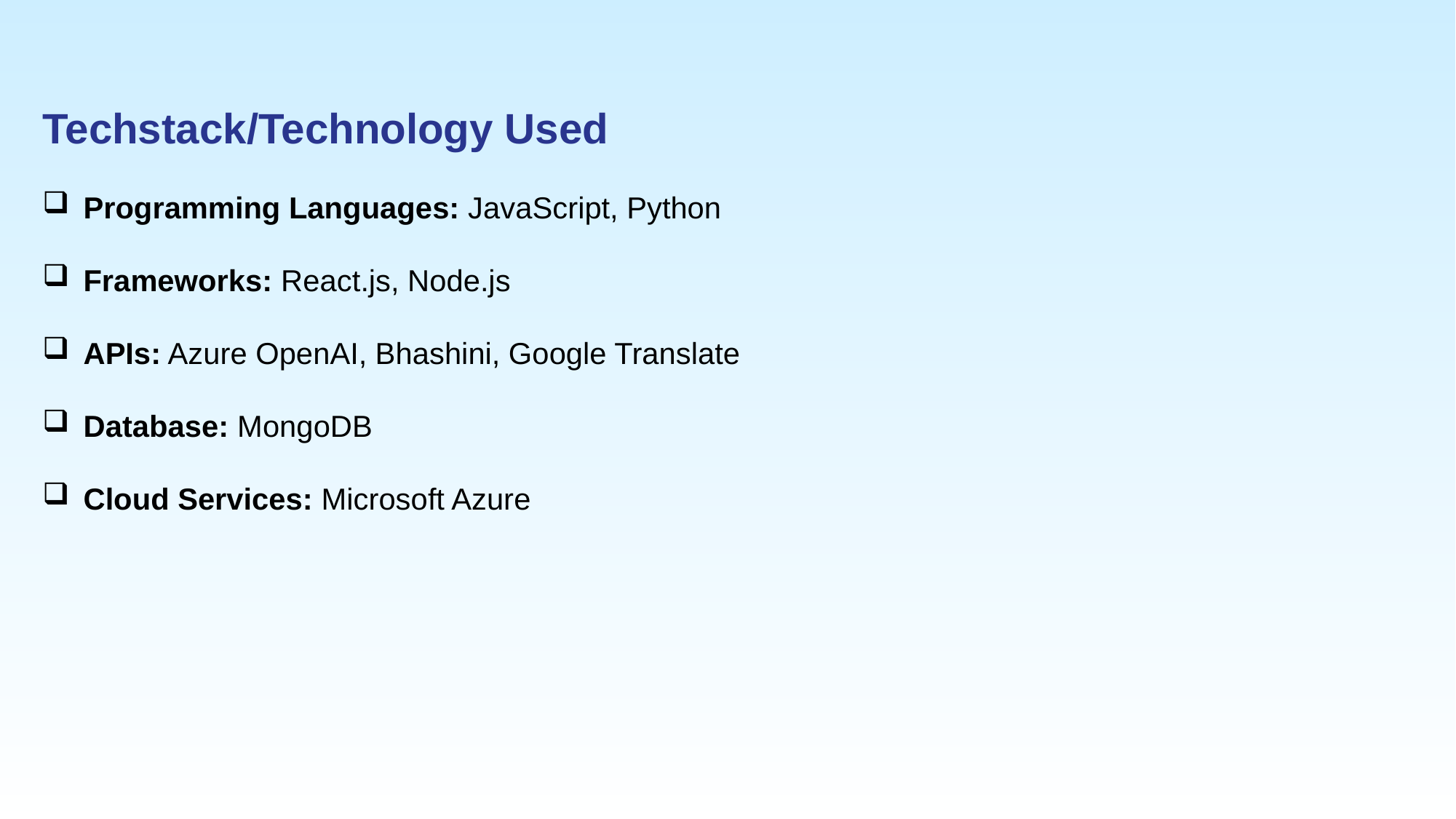

Techstack/Technology Used
Programming Languages: JavaScript, Python

Frameworks: React.js, Node.js

APIs: Azure OpenAI, Bhashini, Google Translate

Database: MongoDB

Cloud Services: Microsoft Azure